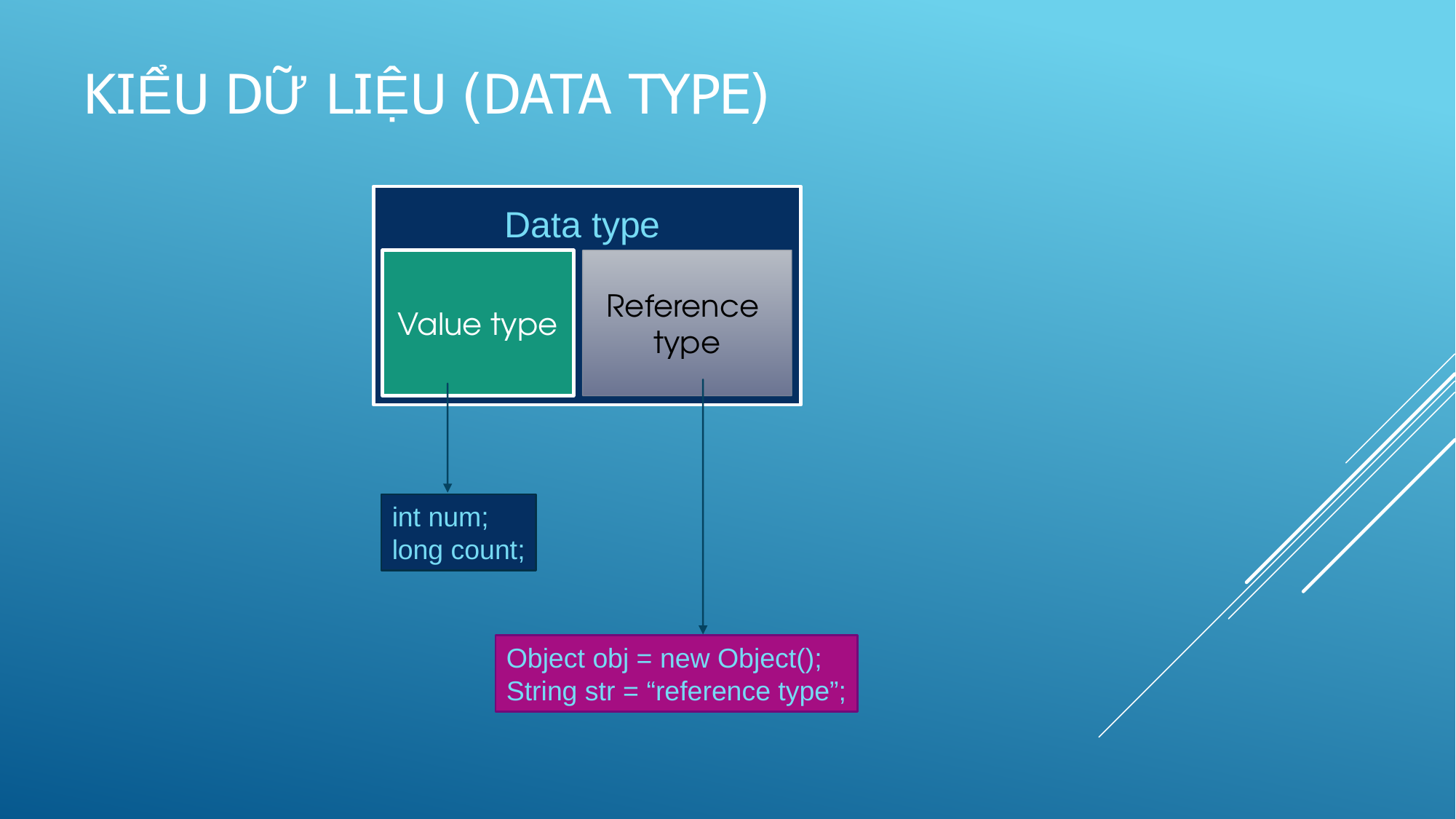

# KIỂU DỮ LIỆU (DATA TYPE)

Data type
Value type
Reference
type

int num;
long count;
Object obj = new Object();
String str = “reference type”;